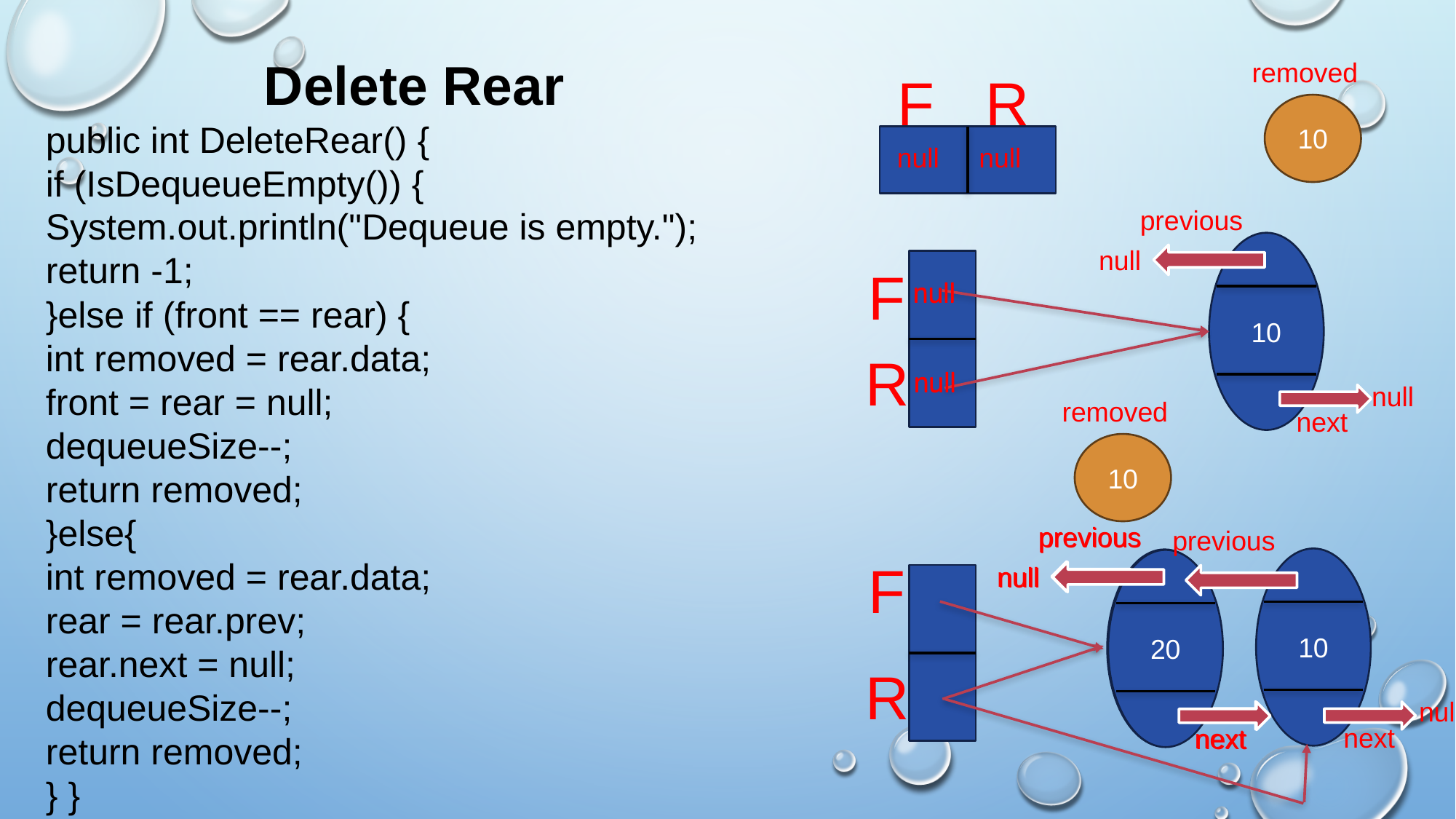

Delete Rear
public int DeleteRear() {
if (IsDequeueEmpty()) {
System.out.println("Dequeue is empty.");
return -1;
}else if (front == rear) {
int removed = rear.data;
front = rear = null;
dequeueSize--;
return removed;
}else{
int removed = rear.data;
rear = rear.prev;
rear.next = null;
dequeueSize--;
return removed;
} }

removed
F
R
10

null
null
previous
10
null

F
null
null

R
null
null
null

removed
next
10
previous
previous
previous
F
10
10
20
null
null

R
null
null

next
next
next